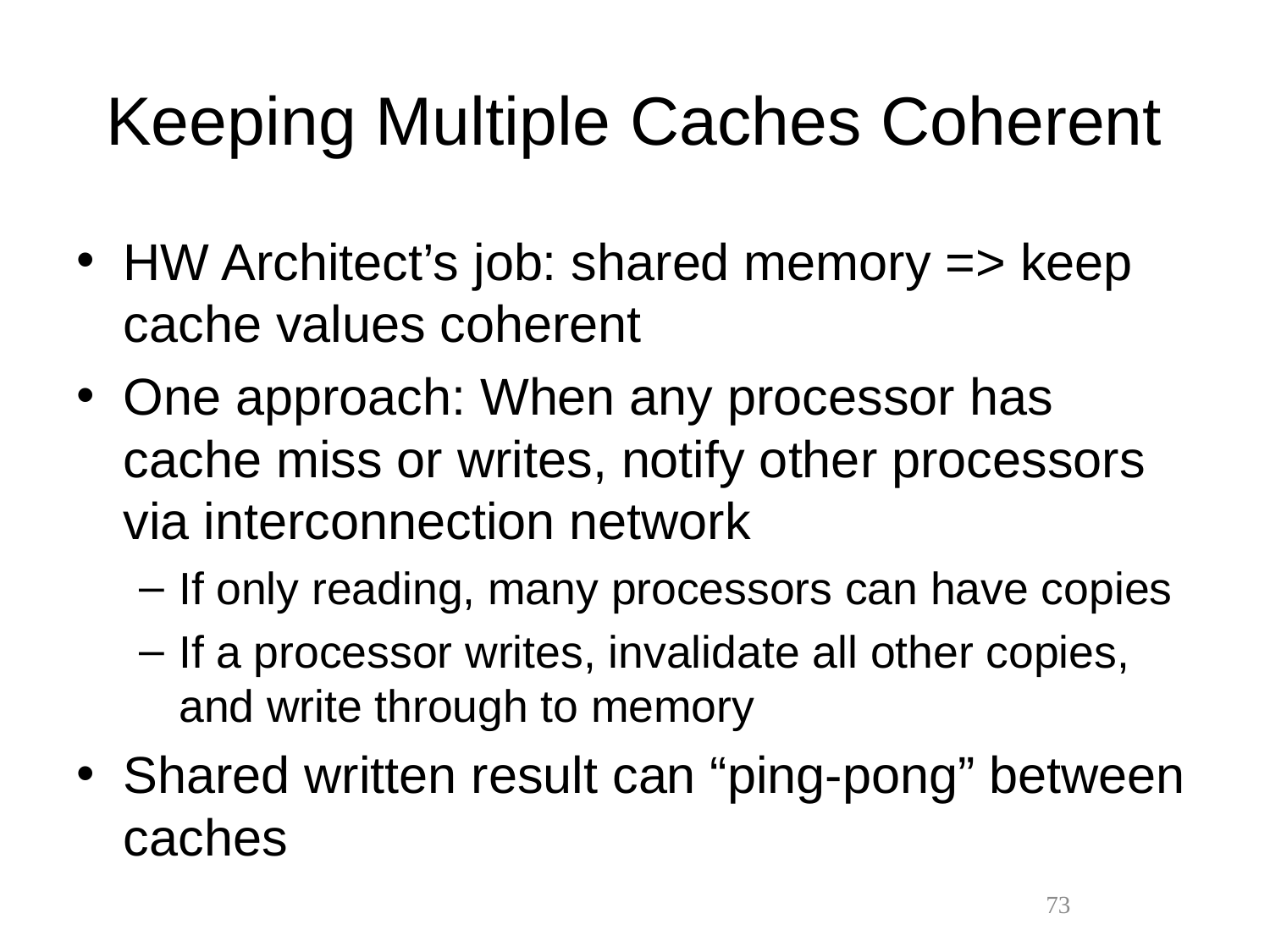

# Keeping Multiple Caches Coherent
HW Architect’s job: shared memory => keep cache values coherent
One approach: When any processor has cache miss or writes, notify other processors via interconnection network
If only reading, many processors can have copies
If a processor writes, invalidate all other copies, and write through to memory
Shared written result can “ping-pong” between caches

73